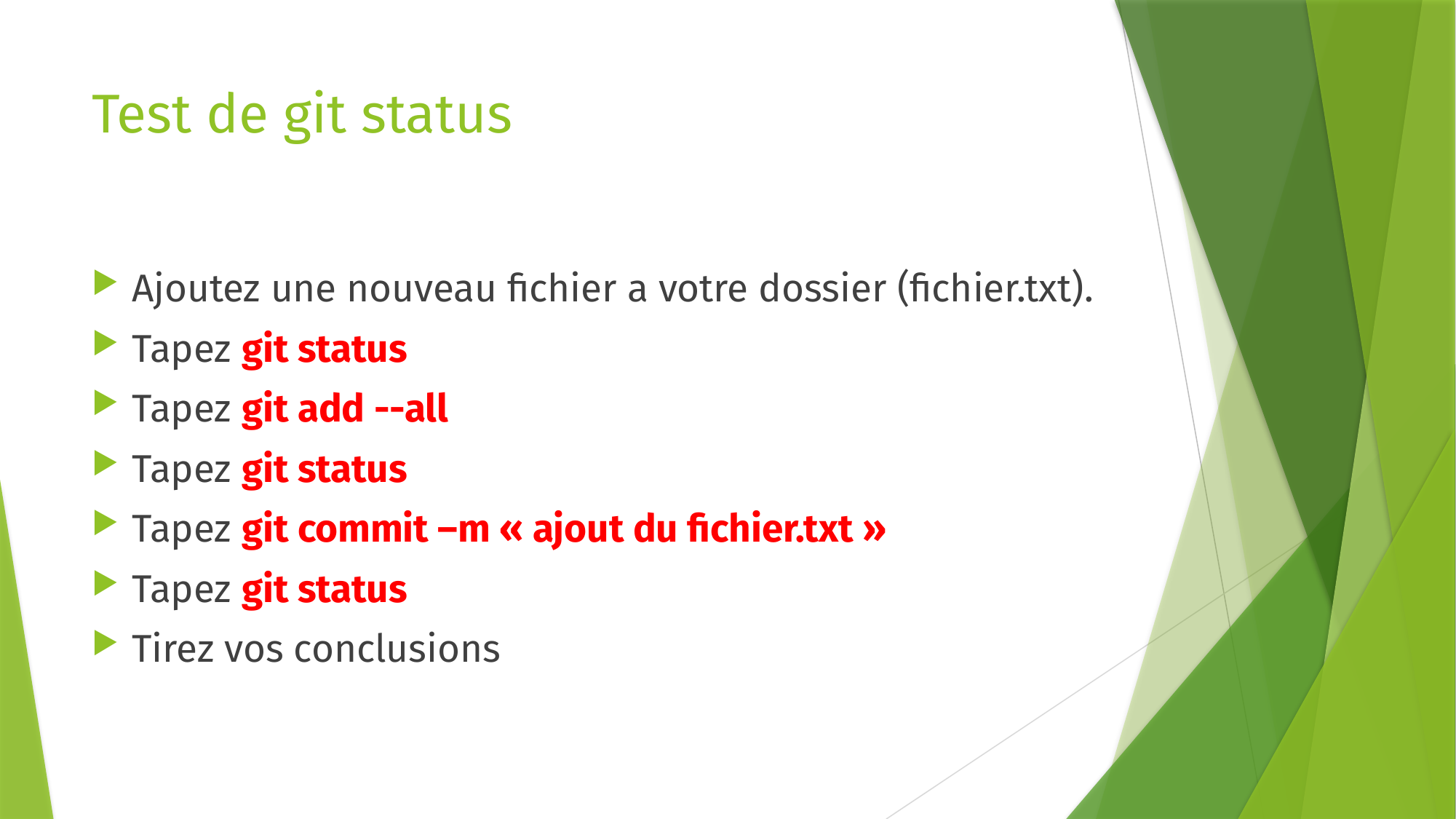

# Test de git status
Ajoutez une nouveau fichier a votre dossier (fichier.txt).
Tapez git status
Tapez git add --all
Tapez git status
Tapez git commit –m « ajout du fichier.txt »
Tapez git status
Tirez vos conclusions